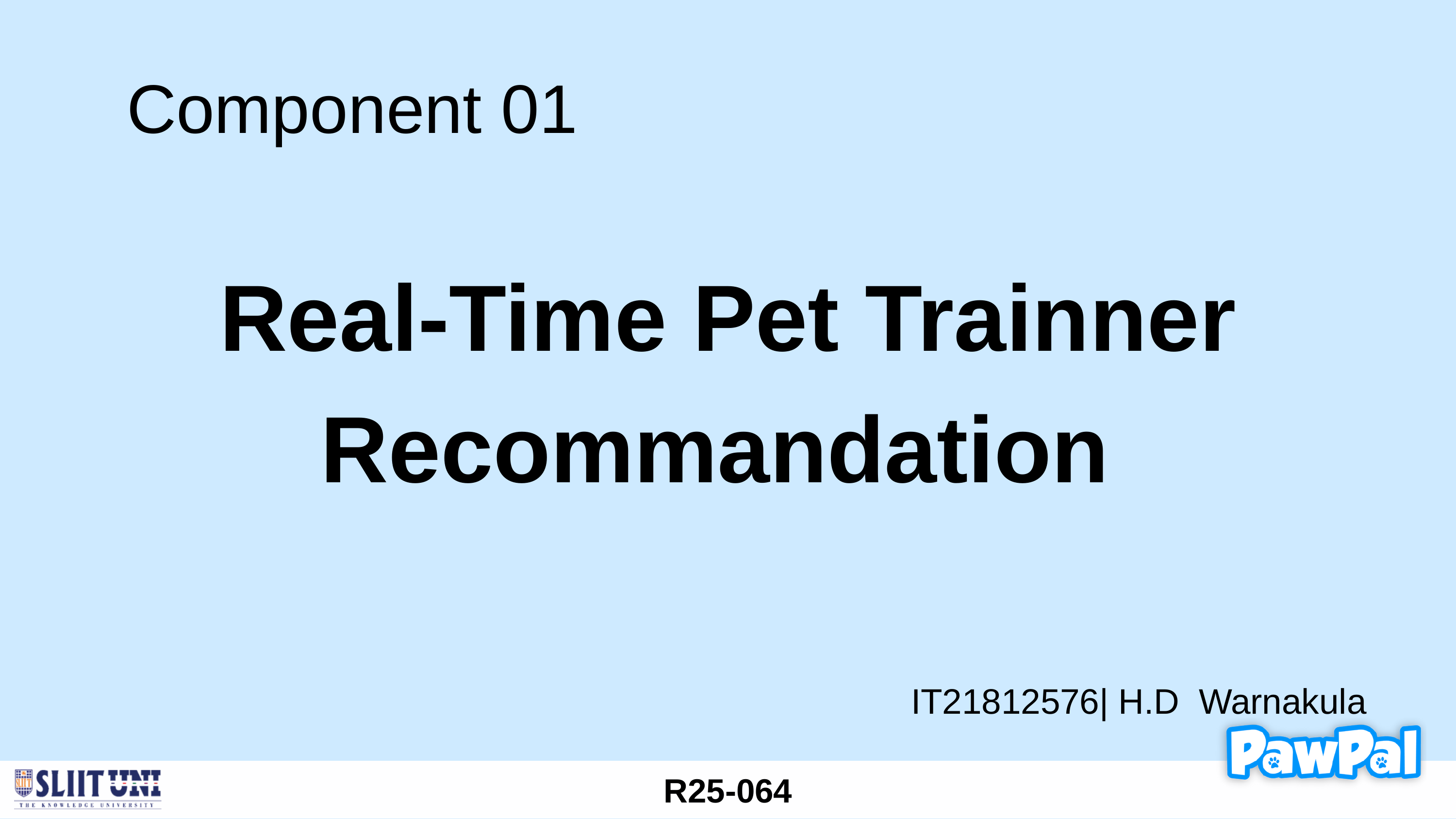

Component 01
Real-Time Pet Trainner Recommandation
IT21812576| H.D  Warnakula

R25-064